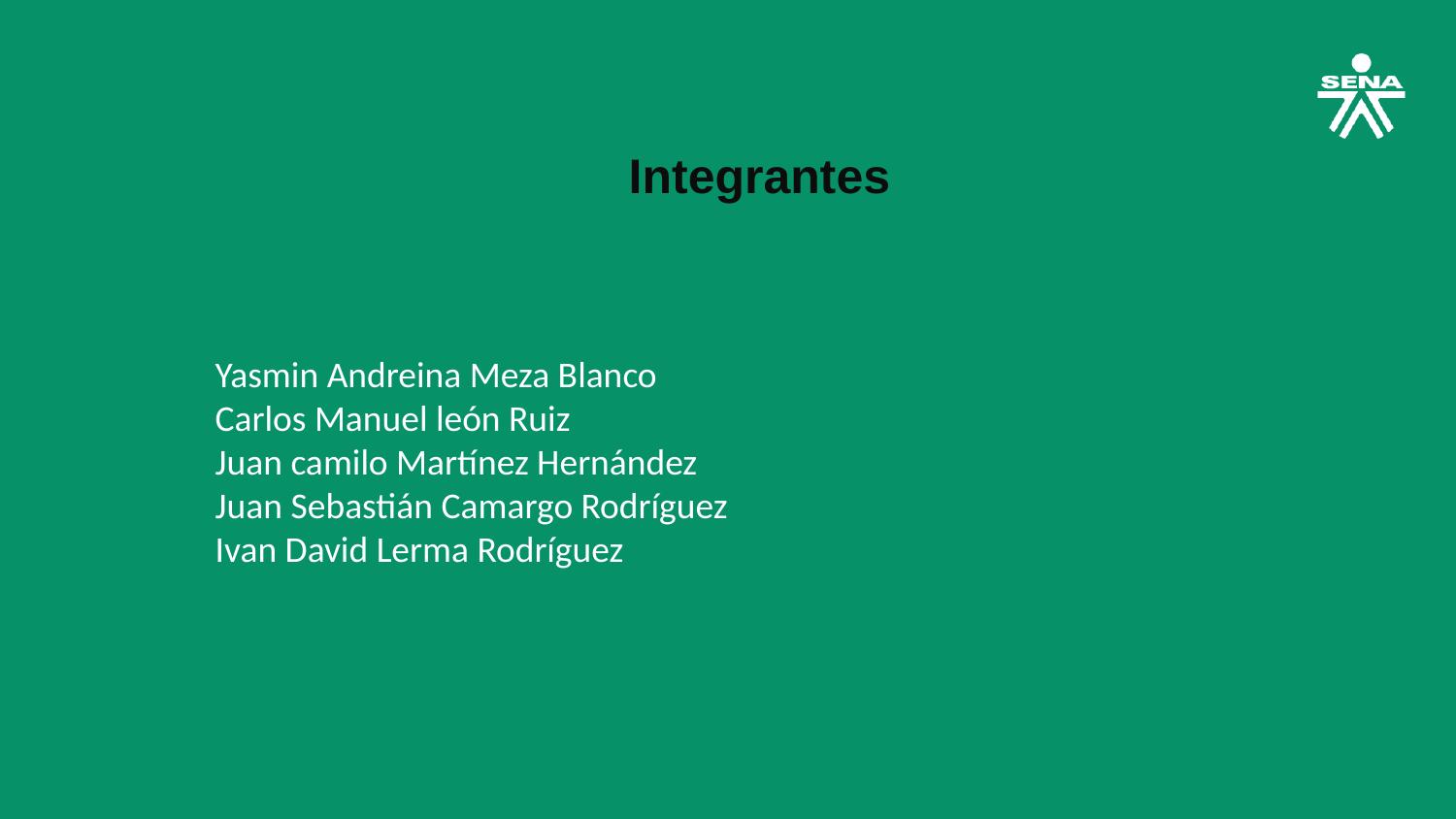

Integrantes
Yasmin Andreina Meza Blanco
Carlos Manuel león Ruiz
Juan camilo Martínez Hernández
Juan Sebastián Camargo Rodríguez
Ivan David Lerma Rodríguez